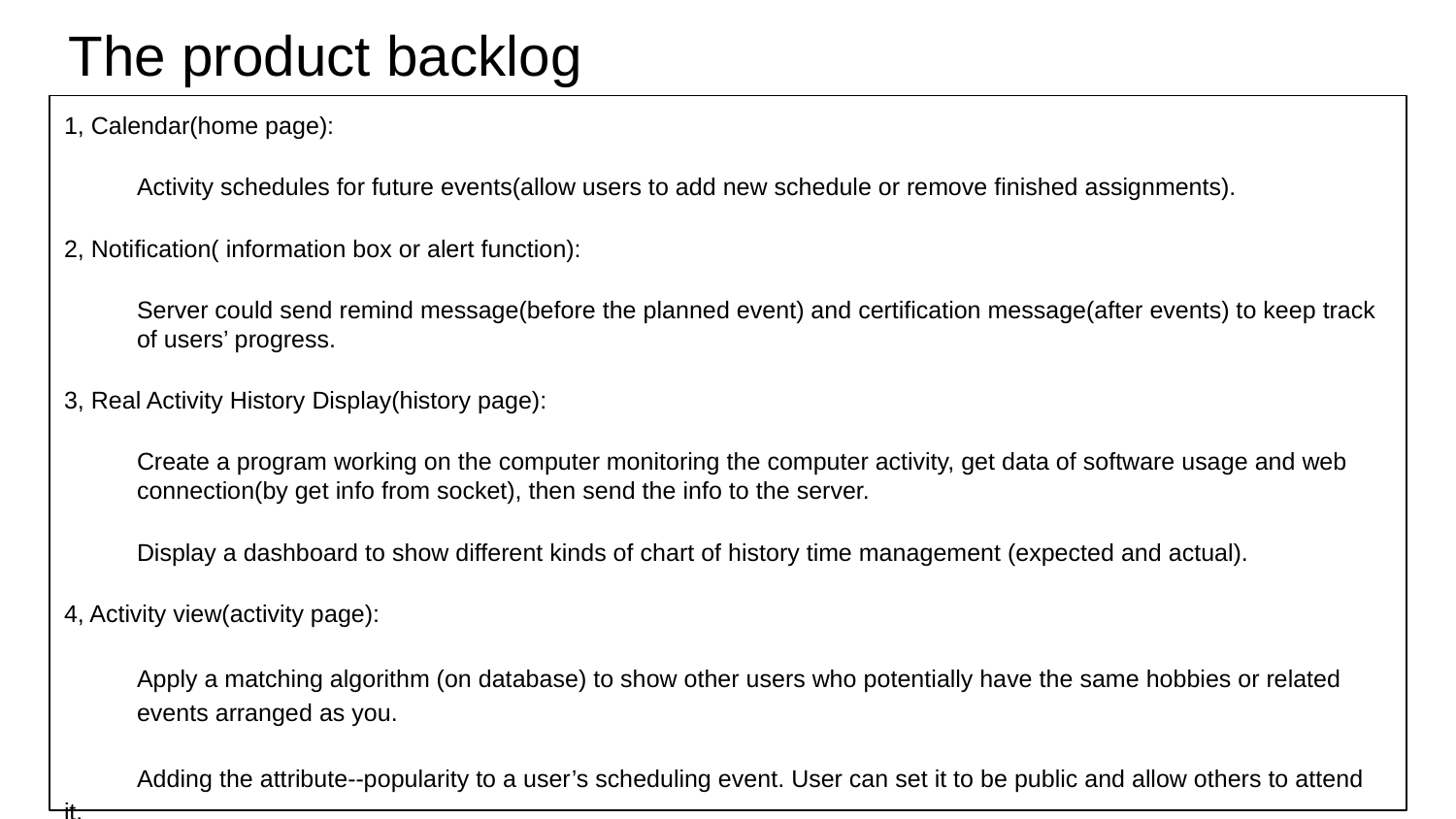

# The product backlog
1, Calendar(home page):
Activity schedules for future events(allow users to add new schedule or remove finished assignments).
2, Notification( information box or alert function):
Server could send remind message(before the planned event) and certification message(after events) to keep track of users’ progress.
3, Real Activity History Display(history page):
Create a program working on the computer monitoring the computer activity, get data of software usage and web connection(by get info from socket), then send the info to the server.
Display a dashboard to show different kinds of chart of history time management (expected and actual).
4, Activity view(activity page):
Apply a matching algorithm (on database) to show other users who potentially have the same hobbies or related events arranged as you.
Adding the attribute--popularity to a user’s scheduling event. User can set it to be public and allow others to attend it.